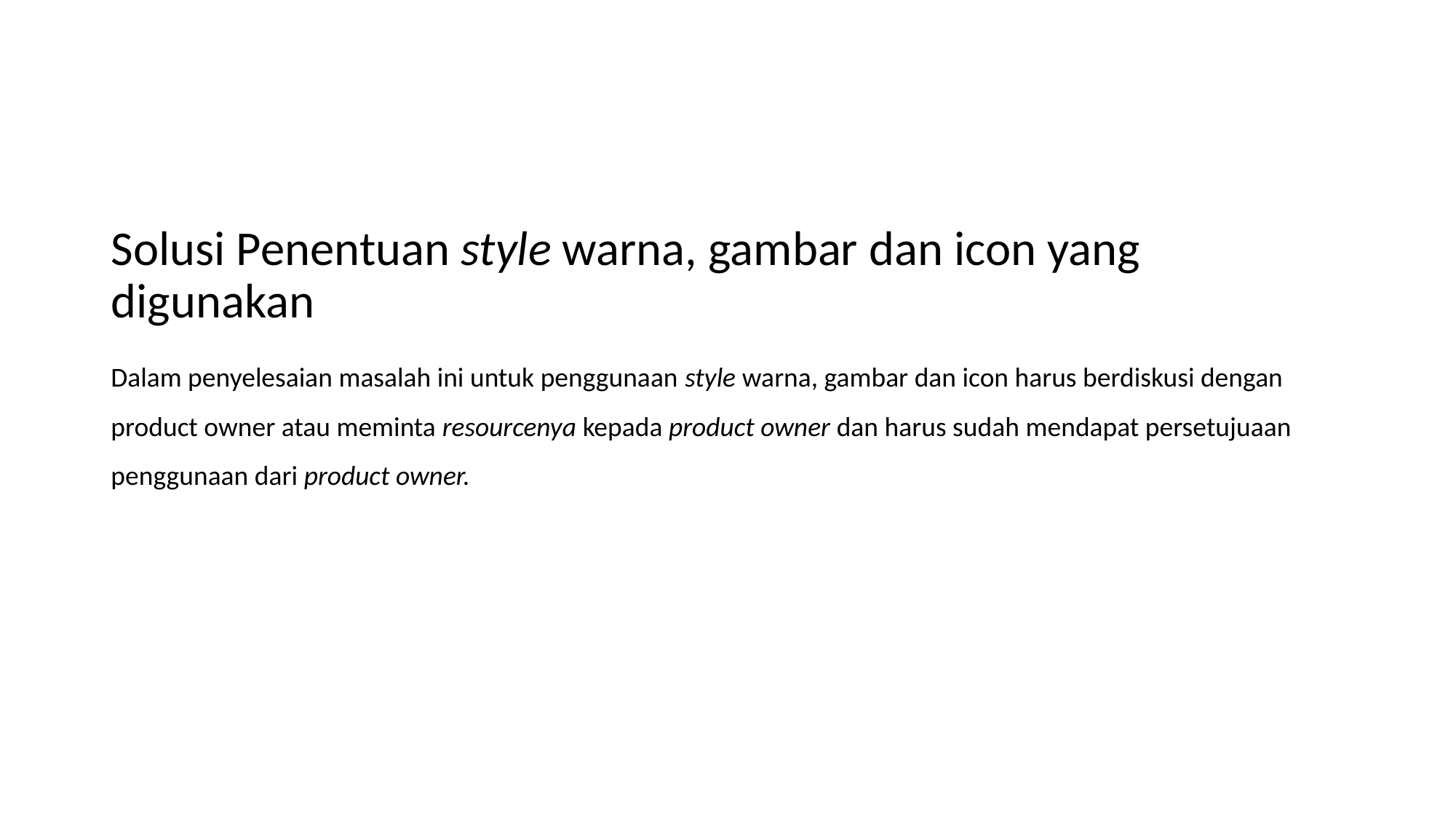

Solusi Penentuan style warna, gambar dan icon yang digunakan
Dalam penyelesaian masalah ini untuk penggunaan style warna, gambar dan icon harus berdiskusi dengan product owner atau meminta resourcenya kepada product owner dan harus sudah mendapat persetujuaan penggunaan dari product owner.